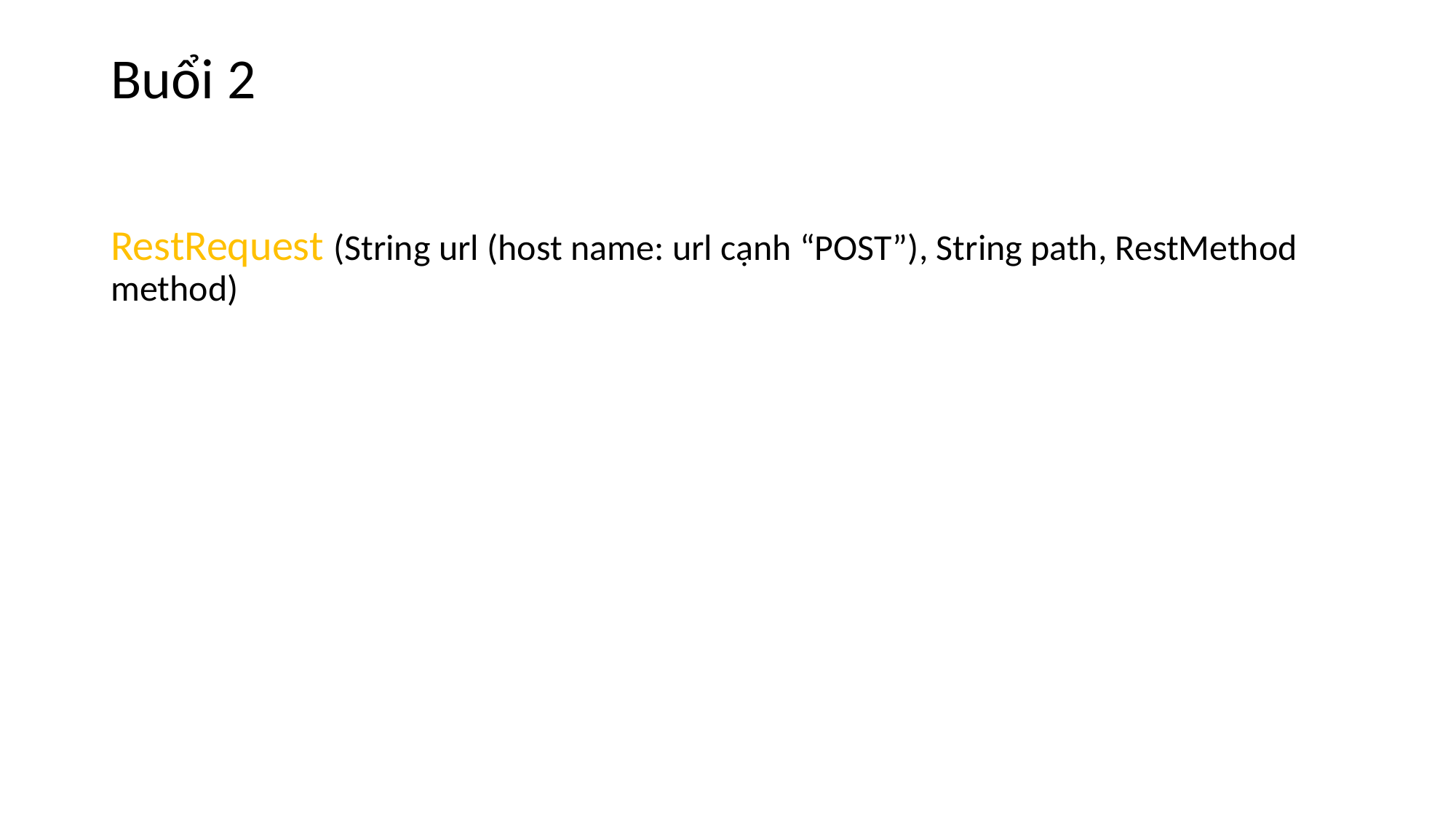

# Buổi 2
RestRequest (String url (host name: url cạnh “POST”), String path, RestMethod method)